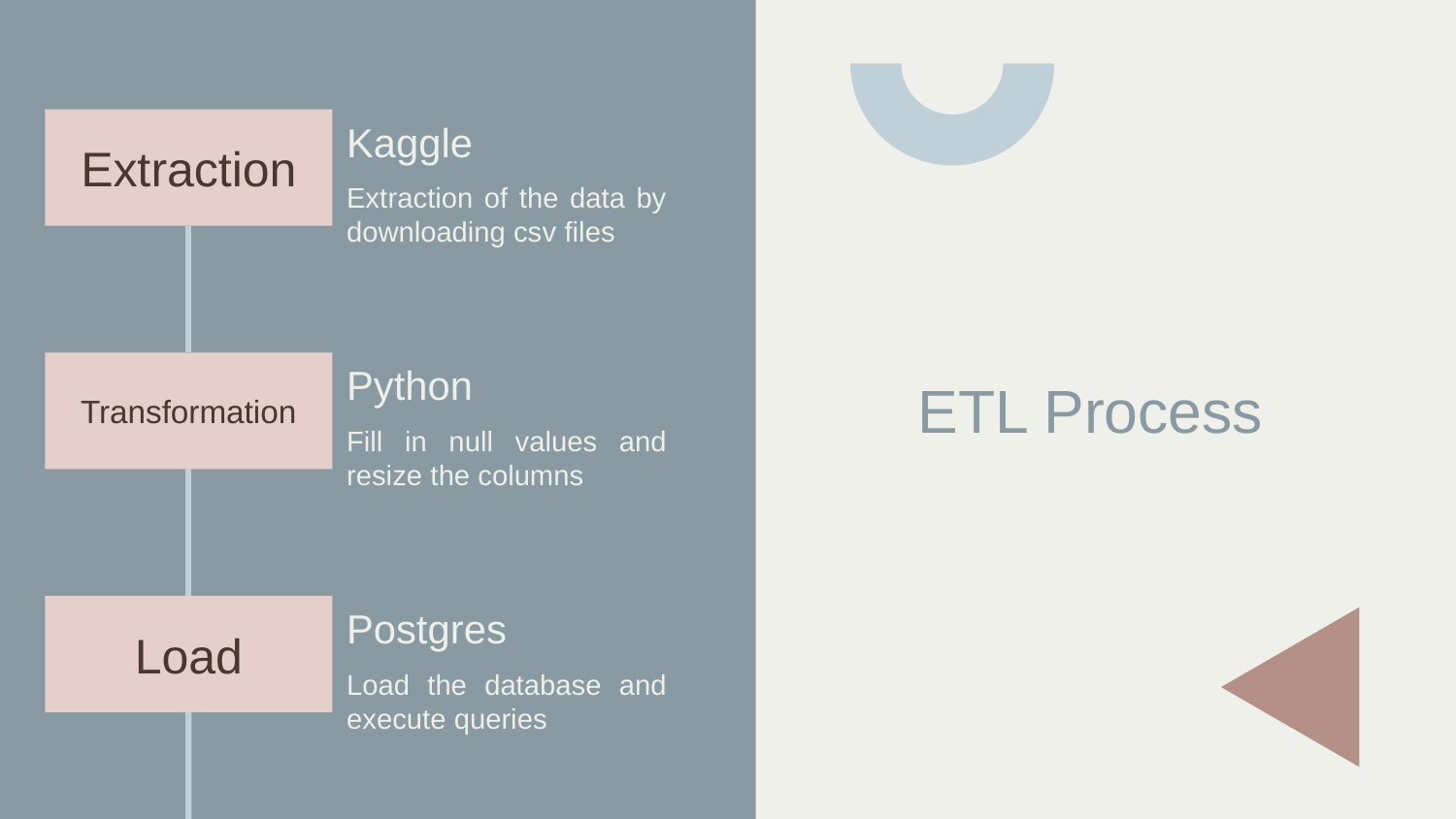

Kaggle
Extraction
Extraction of the data by downloading csv files
Python
# ETL Process
Transformation
Fill in null values and resize the columns
Postgres
Load

Load the database and execute queries